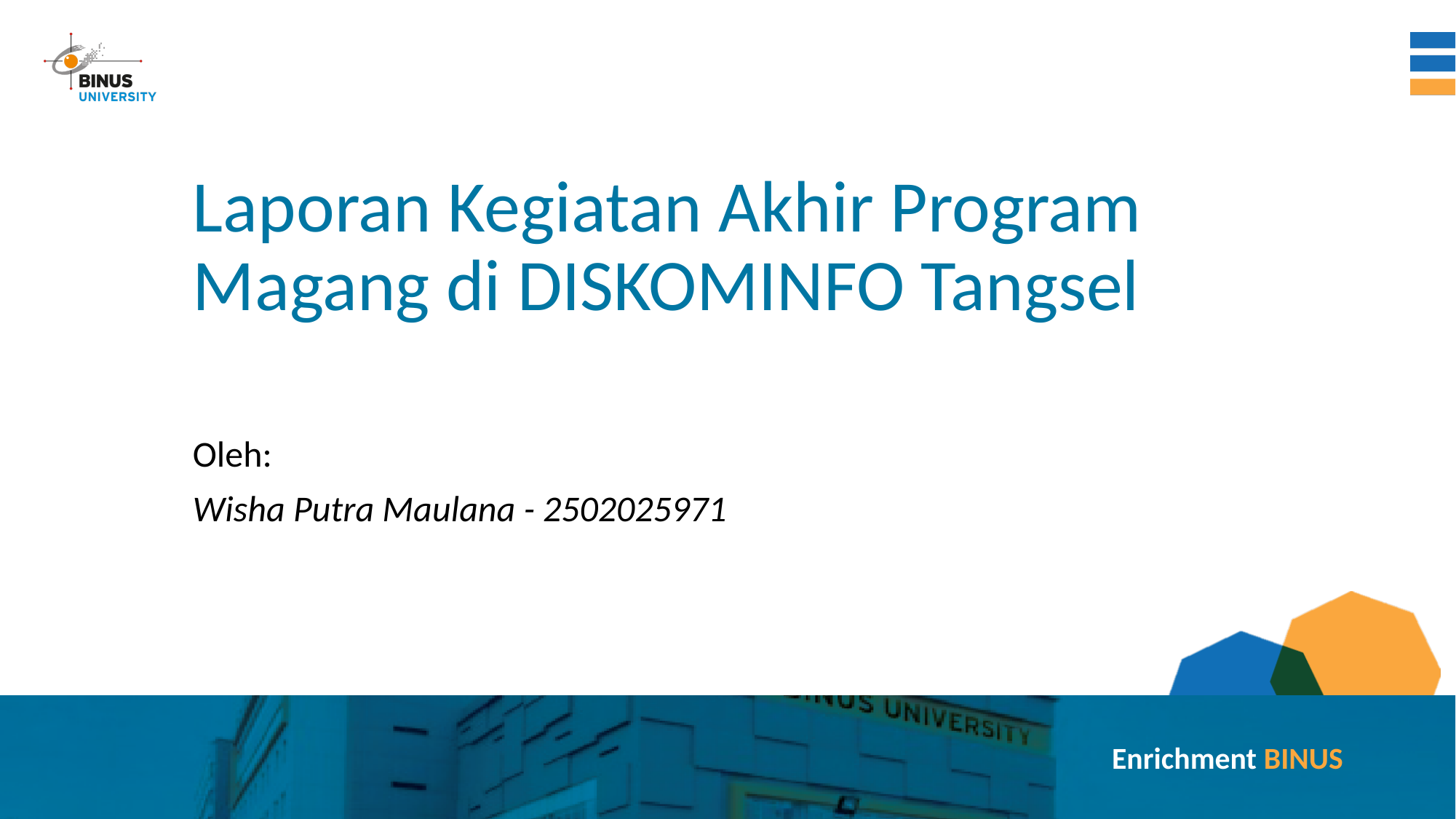

# Laporan Kegiatan Akhir Program Magang di DISKOMINFO Tangsel
Oleh:
Wisha Putra Maulana - 2502025971